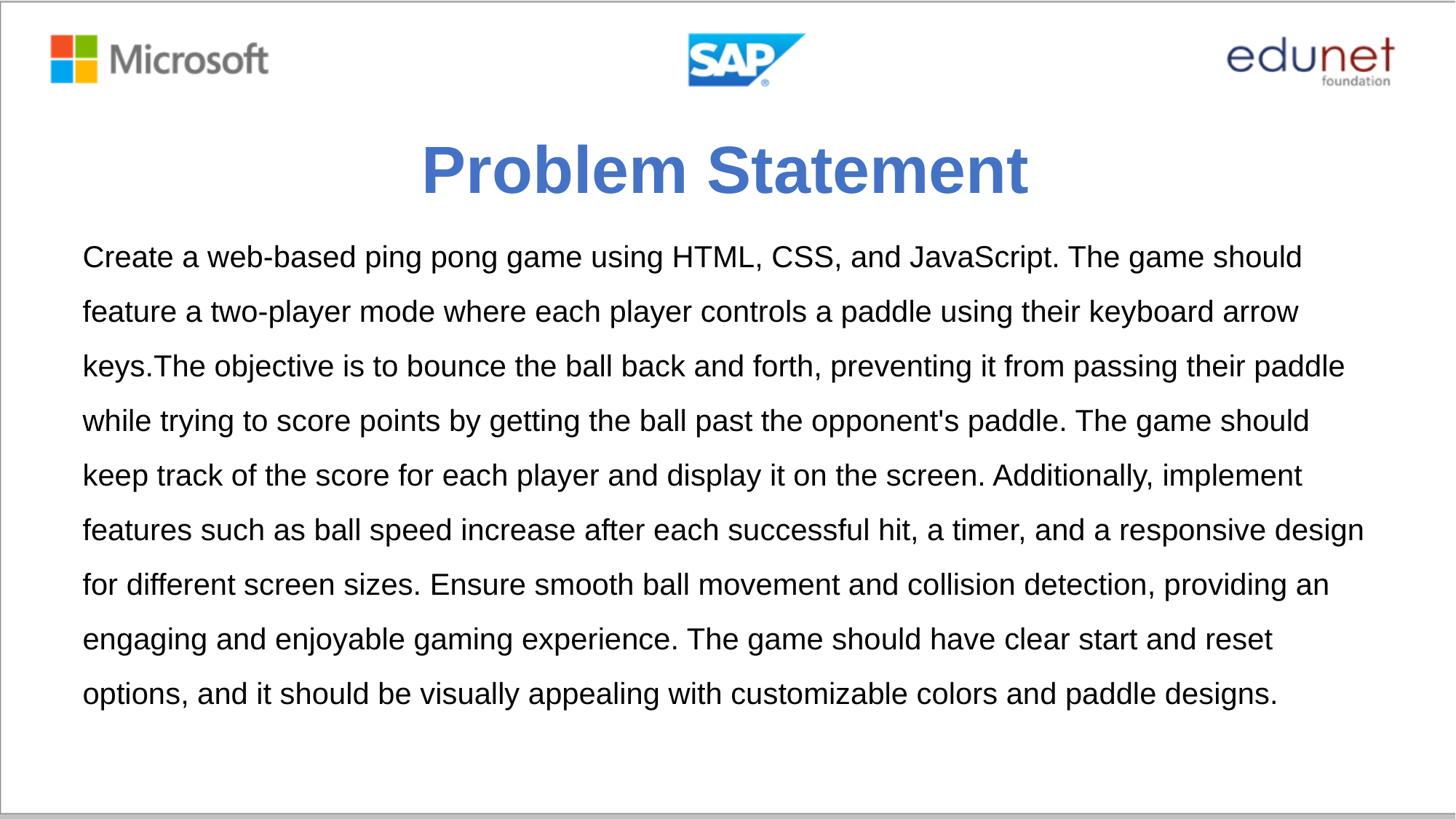

# Problem Statement
Create a web-based ping pong game using HTML, CSS, and JavaScript. The game should feature a two-player mode where each player controls a paddle using their keyboard arrow keys.The objective is to bounce the ball back and forth, preventing it from passing their paddle while trying to score points by getting the ball past the opponent's paddle. The game should keep track of the score for each player and display it on the screen. Additionally, implement features such as ball speed increase after each successful hit, a timer, and a responsive design for different screen sizes. Ensure smooth ball movement and collision detection, providing an engaging and enjoyable gaming experience. The game should have clear start and reset options, and it should be visually appealing with customizable colors and paddle designs.